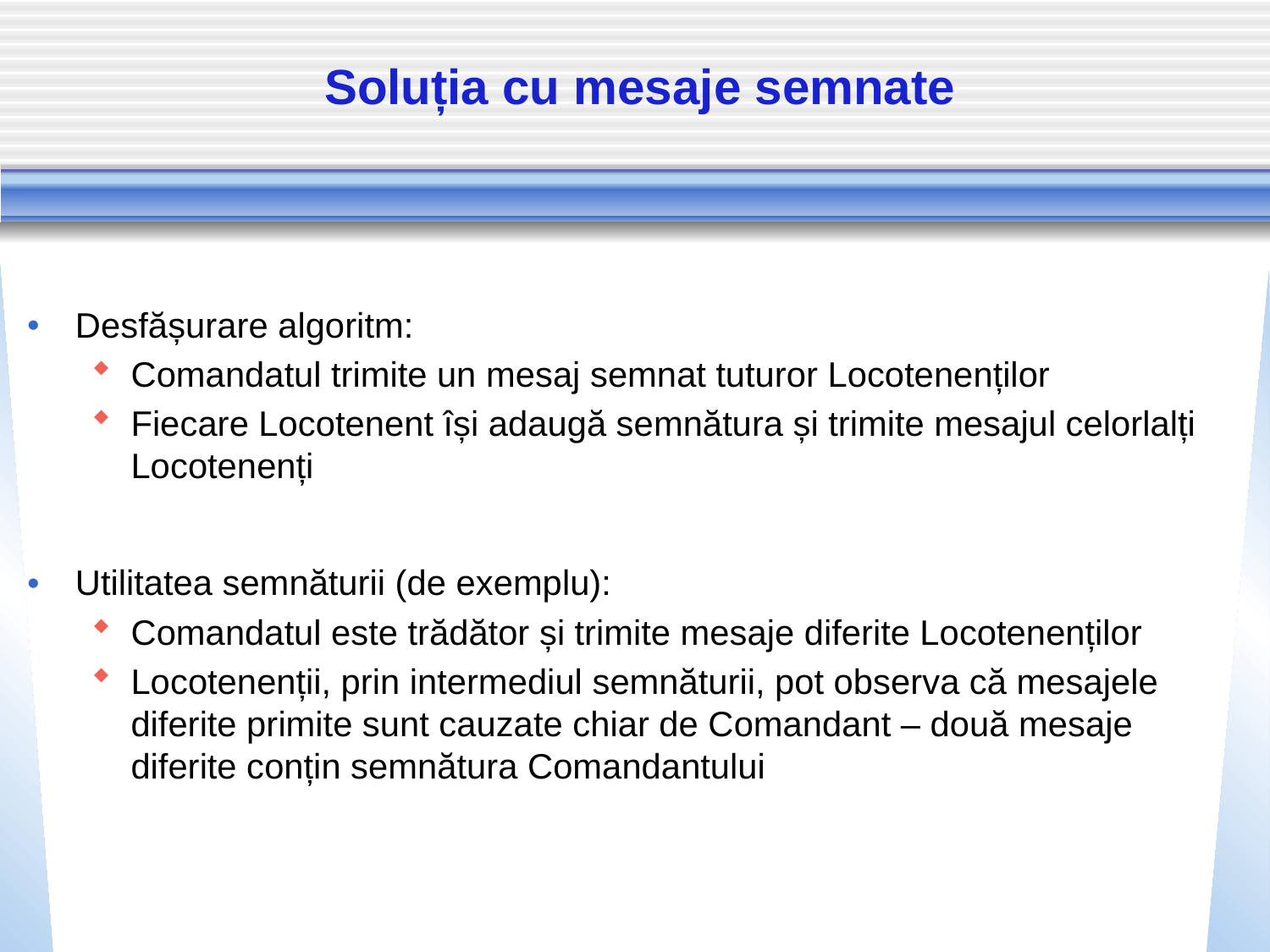

# Soluția cu mesaje semnate
Desfășurare algoritm:
Comandatul trimite un mesaj semnat tuturor Locotenenților
Fiecare Locotenent își adaugă semnătura și trimite mesajul celorlalți Locotenenți

Utilitatea semnăturii (de exemplu):
Comandatul este trădător și trimite mesaje diferite Locotenenților
Locotenenții, prin intermediul semnăturii, pot observa că mesajele diferite primite sunt cauzate chiar de Comandant – două mesaje diferite conțin semnătura Comandantului